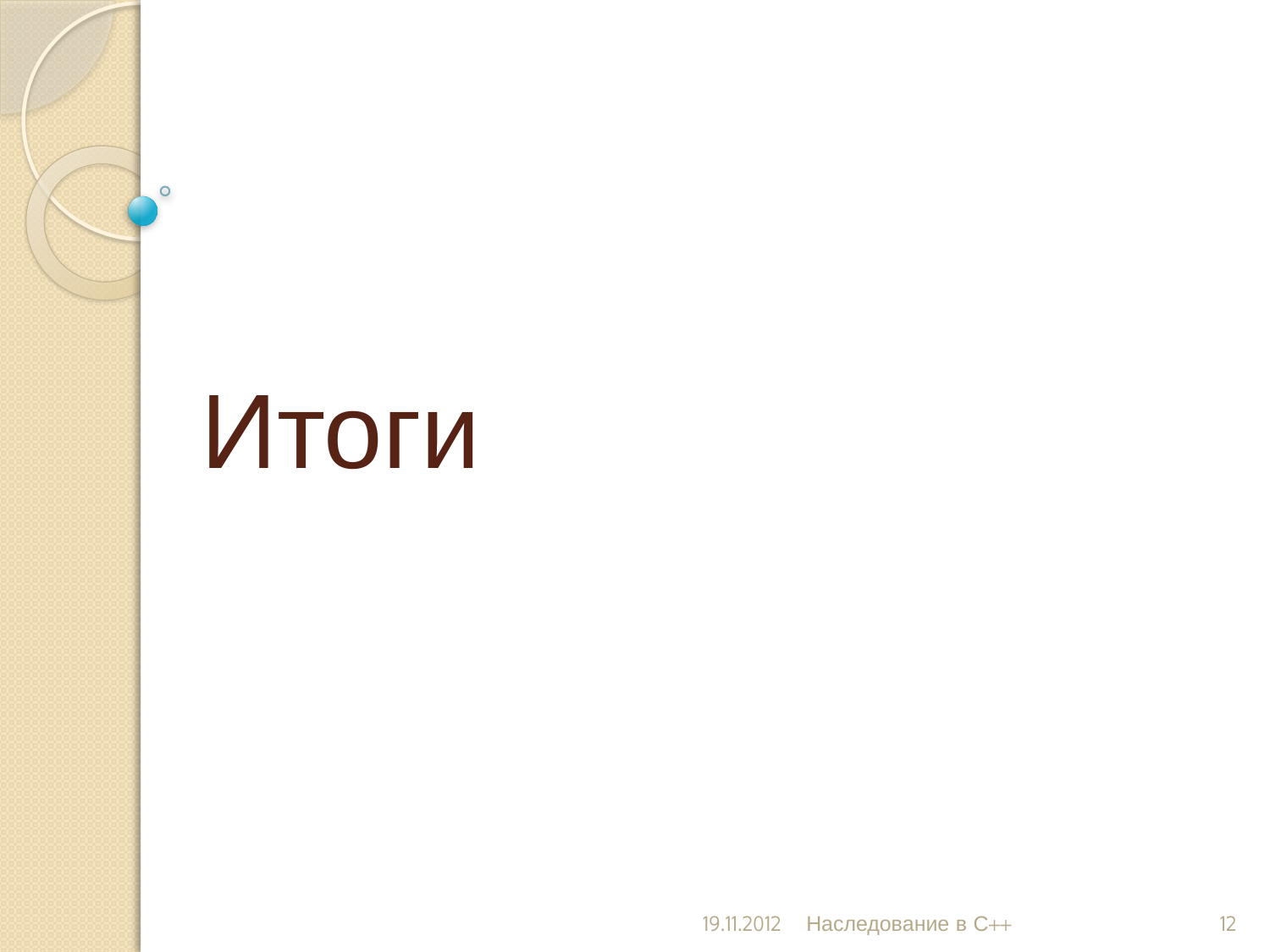

# Итоги
19.11.2012
Наследование в С++
12